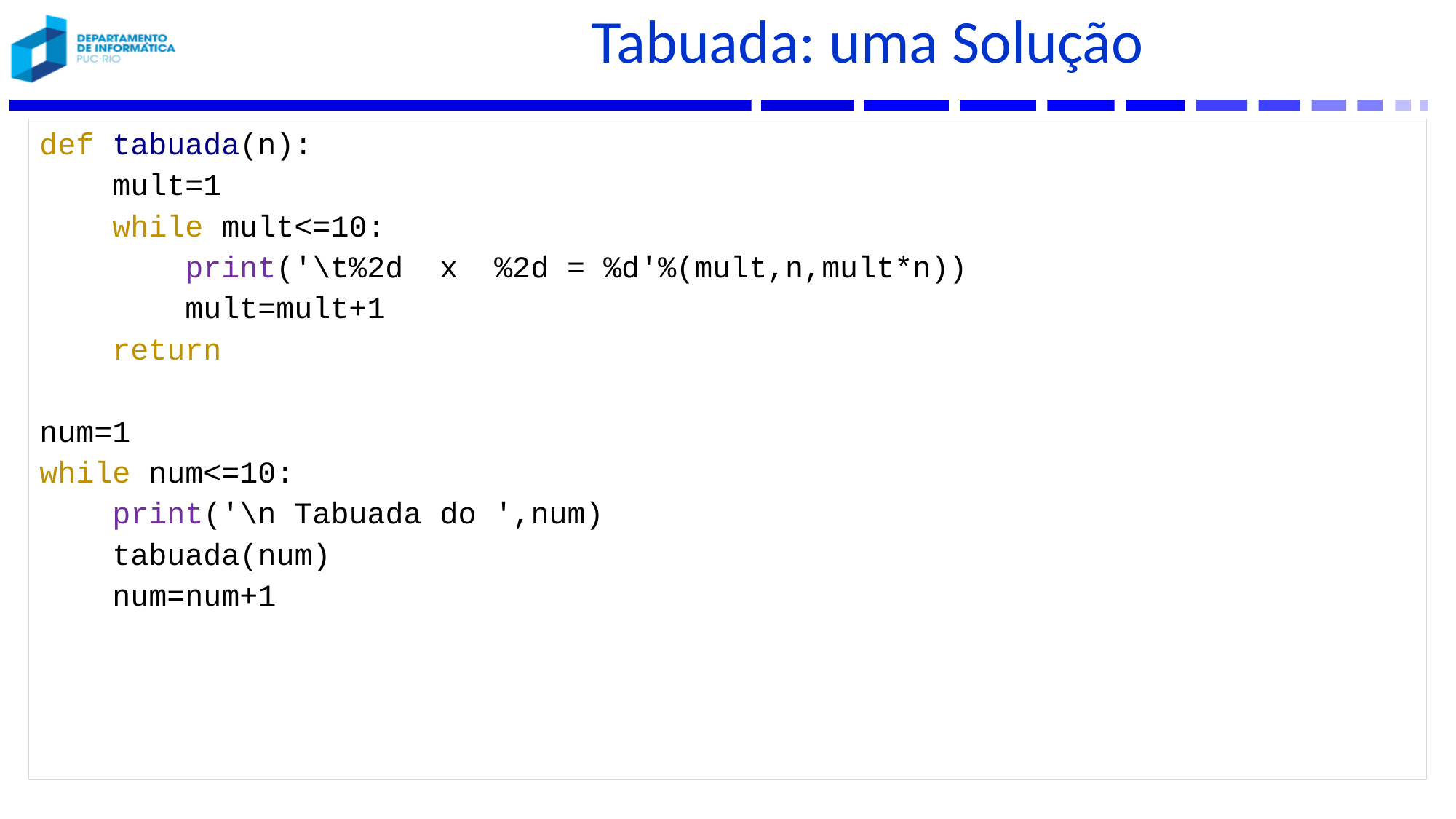

# Tabuada: uma Solução
def tabuada(n):
    mult=1
    while mult<=10:
        print('\t%2d  x  %2d = %d'%(mult,n,mult*n))
        mult=mult+1
    return

num=1
while num<=10:
    print('\n Tabuada do ',num)
    tabuada(num)
    num=num+1